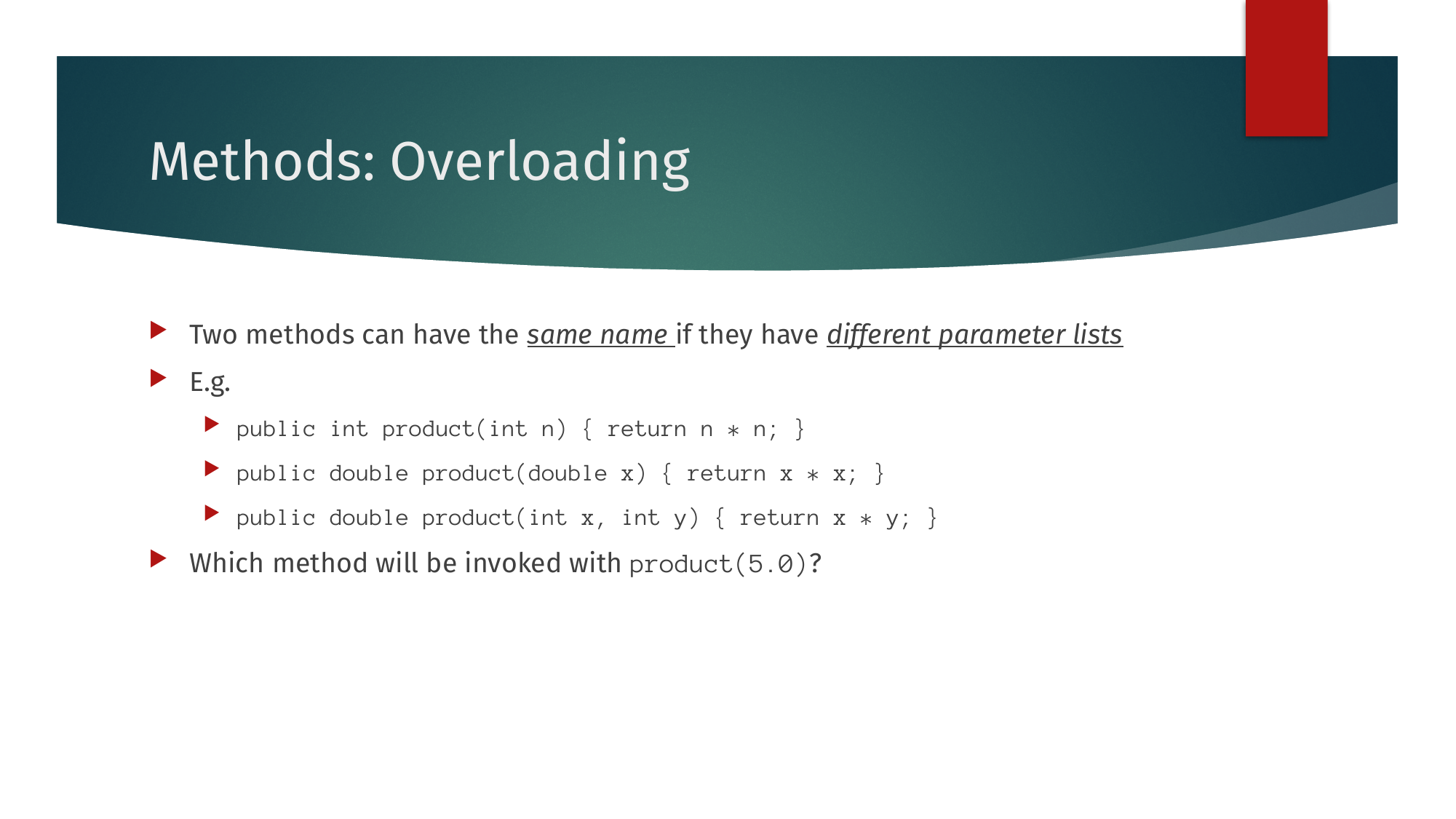

# Methods: Overloading
Two methods can have the same name if they have different parameter lists
E.g.
public int product(int n) { return n * n; }
public double product(double x) { return x * x; }
public double product(int x, int y) { return x * y; }
Which method will be invoked with product(5.0)?